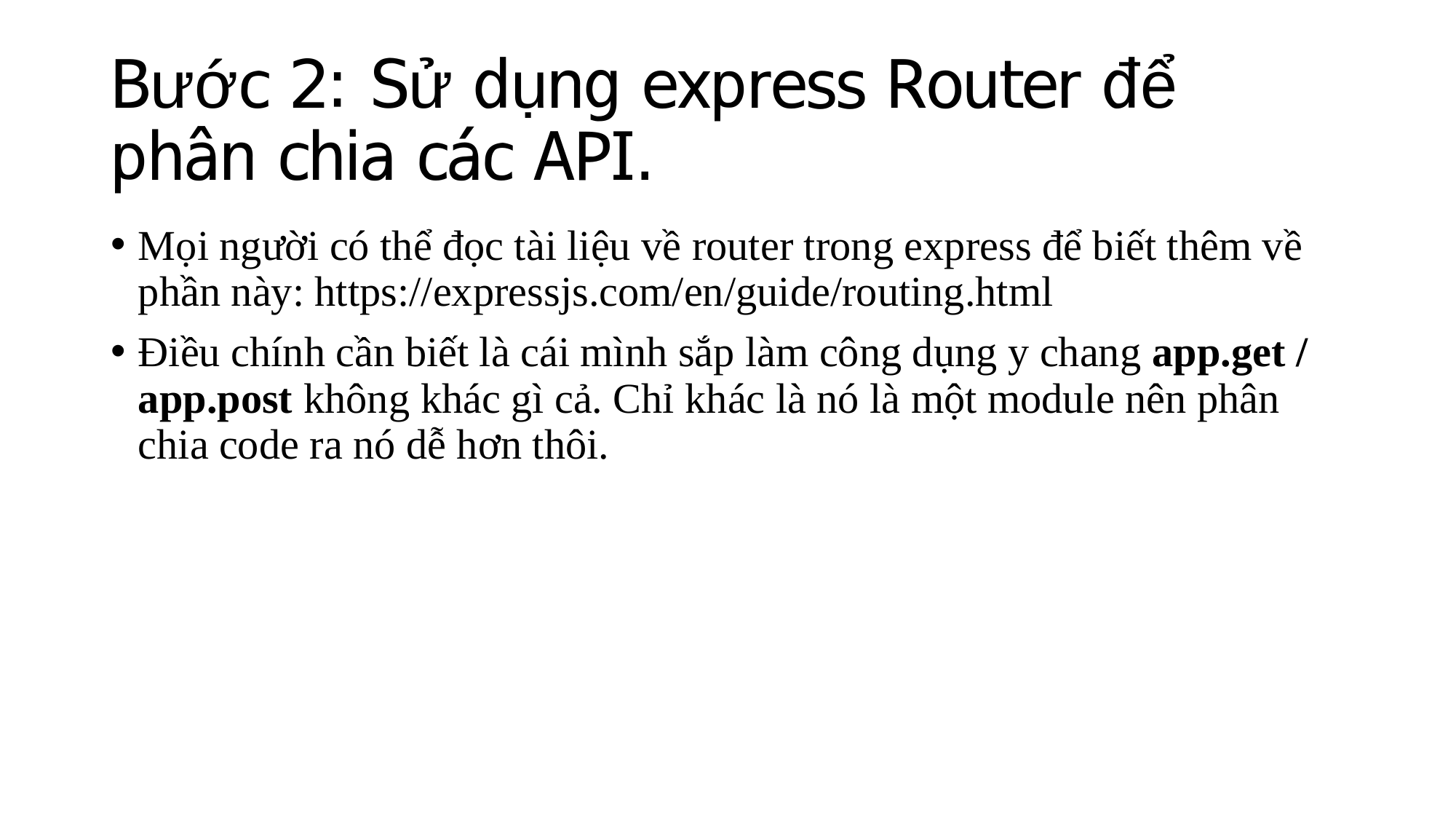

# Bước 2: Sử dụng express Router để phân chia các API.
Mọi người có thể đọc tài liệu về router trong express để biết thêm về phần này: https://expressjs.com/en/guide/routing.html
Điều chính cần biết là cái mình sắp làm công dụng y chang app.get / app.post không khác gì cả. Chỉ khác là nó là một module nên phân chia code ra nó dễ hơn thôi.